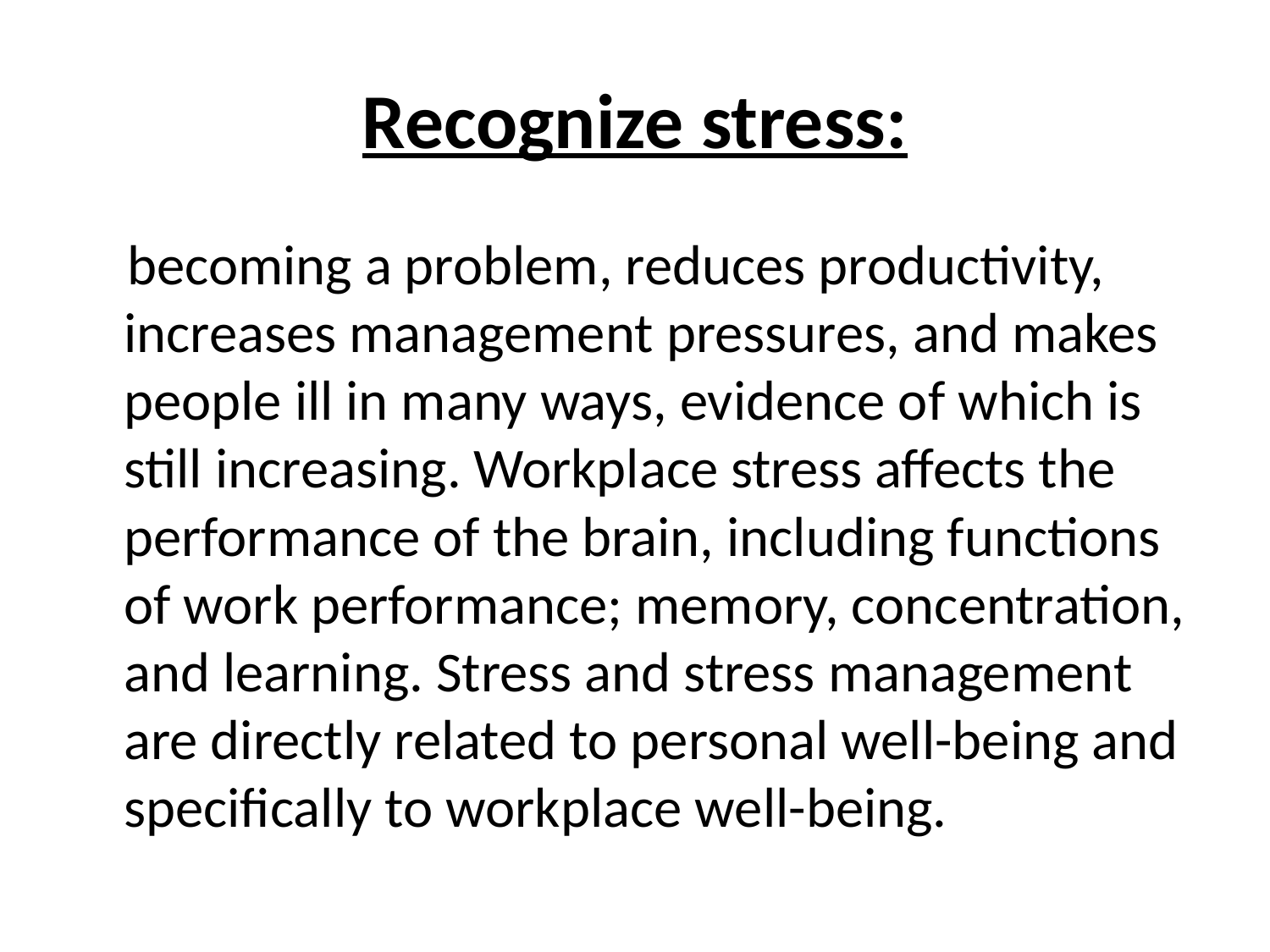

# Recognize stress:
    becoming a problem, reduces productivity, increases management pressures, and makes people ill in many ways, evidence of which is still increasing. Workplace stress affects the performance of the brain, including functions of work performance; memory, concentration, and learning. Stress and stress management are directly related to personal well-being and specifically to workplace well-being.